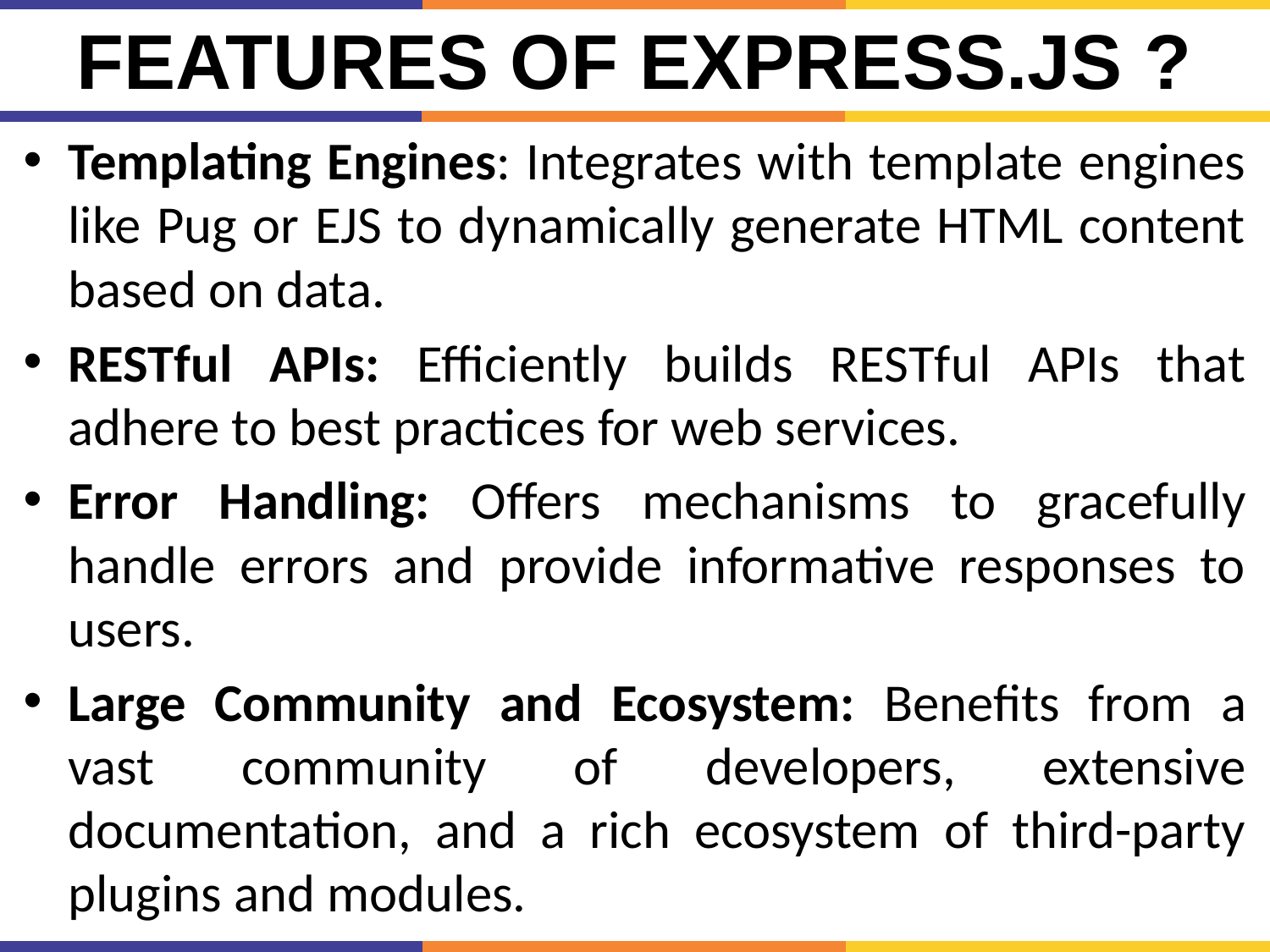

# Features of Express.JS ?
Templating Engines: Integrates with template engines like Pug or EJS to dynamically generate HTML content based on data.
RESTful APIs: Efficiently builds RESTful APIs that adhere to best practices for web services.
Error Handling: Offers mechanisms to gracefully handle errors and provide informative responses to users.
Large Community and Ecosystem: Benefits from a vast community of developers, extensive documentation, and a rich ecosystem of third-party plugins and modules.